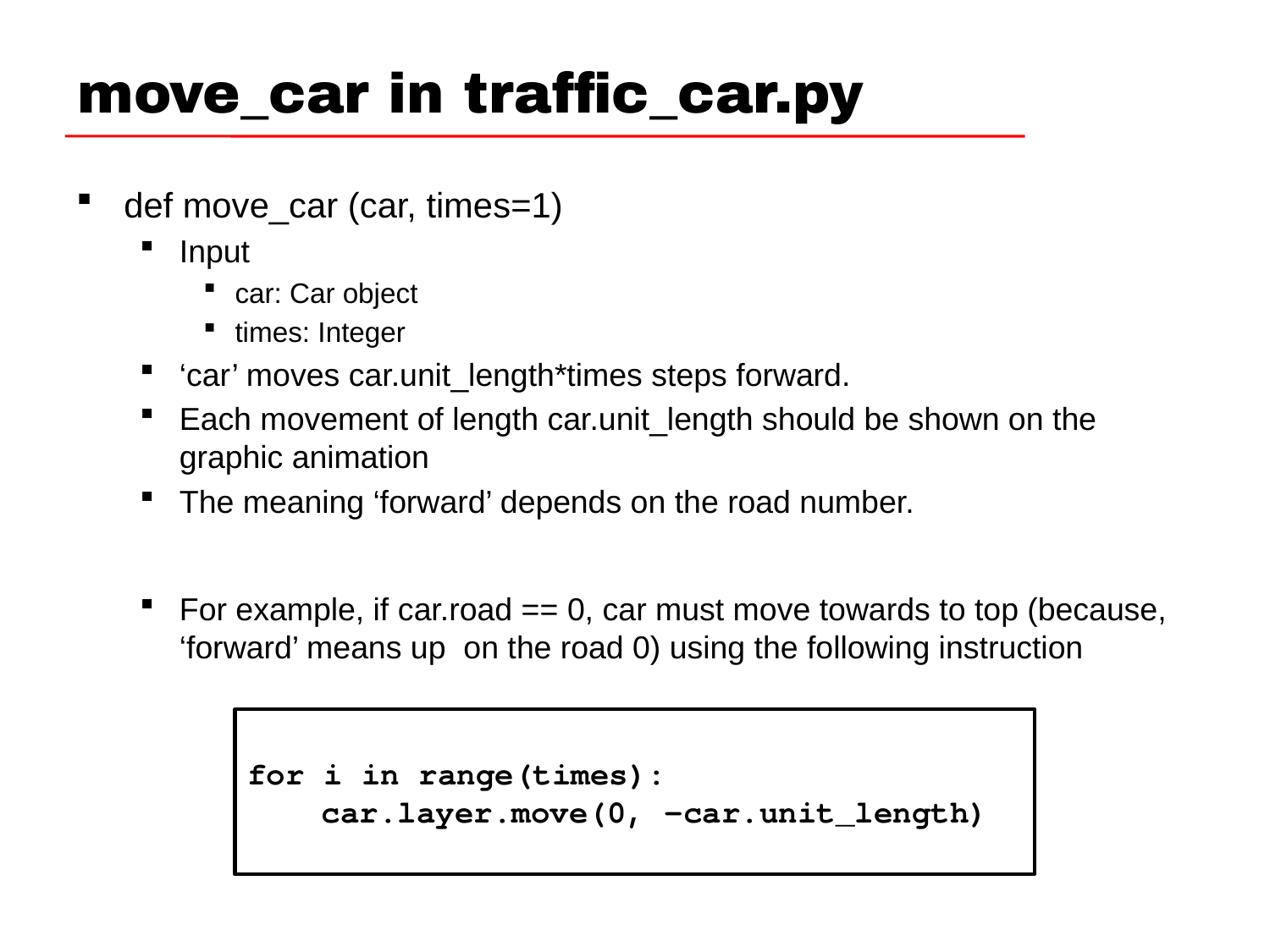

# move_car in traffic_car.py
def move_car (car, times=1)
Input
car: Car object
times: Integer
‘car’ moves car.unit_length*times steps forward.
Each movement of length car.unit_length should be shown on the graphic animation
The meaning ‘forward’ depends on the road number.

For example, if car.road == 0, car must move towards to top (because, ‘forward’ means up  on the road 0) using the following instruction

for i in range(times):
	car.layer.move(0, -car.unit_length)